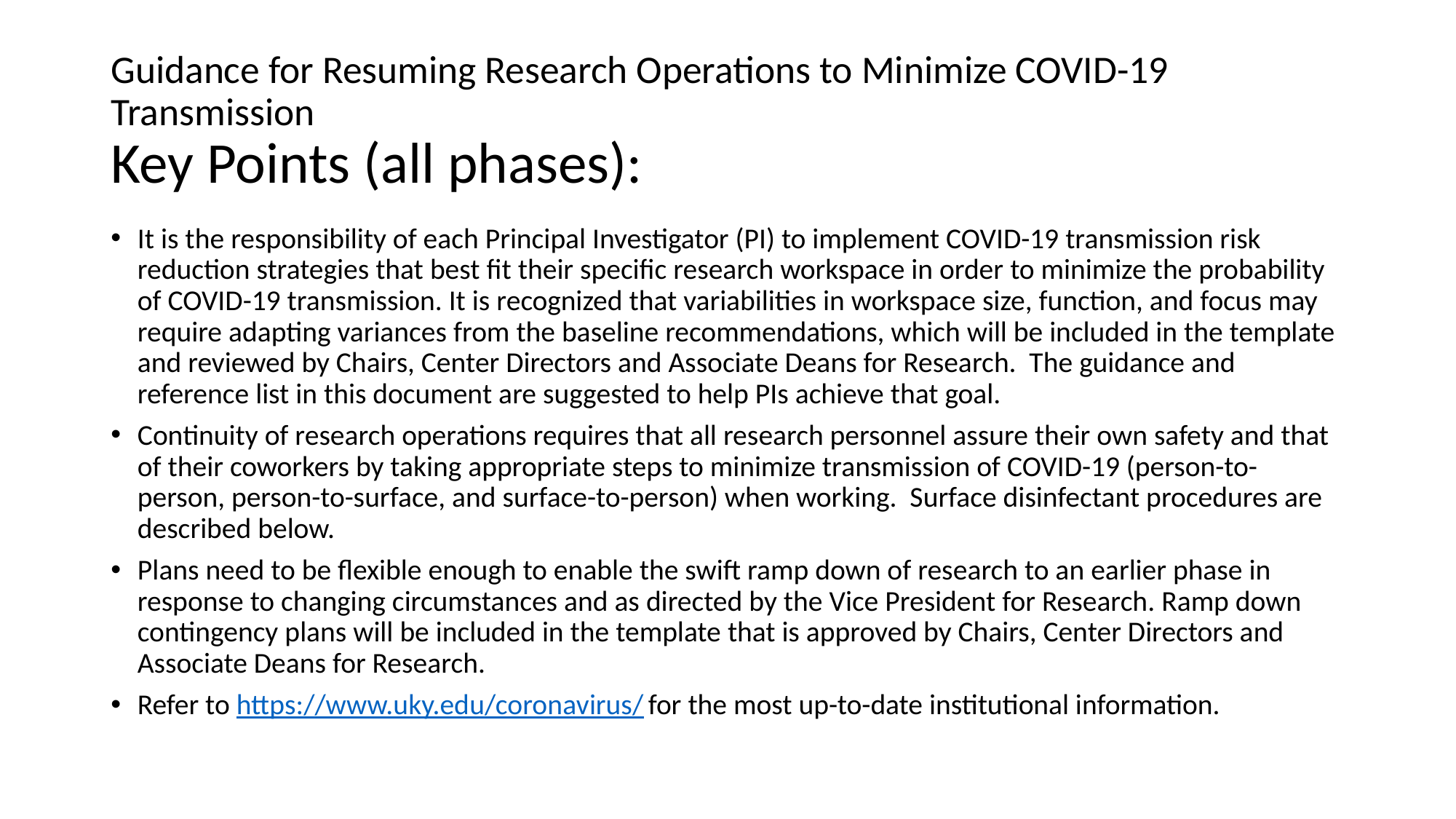

# Guidance for Resuming Research Operations to Minimize COVID-19 Transmission Key Points (all phases):
It is the responsibility of each Principal Investigator (PI) to implement COVID-19 transmission risk reduction strategies that best fit their specific research workspace in order to minimize the probability of COVID-19 transmission. It is recognized that variabilities in workspace size, function, and focus may require adapting variances from the baseline recommendations, which will be included in the template and reviewed by Chairs, Center Directors and Associate Deans for Research.  The guidance and reference list in this document are suggested to help PIs achieve that goal.
Continuity of research operations requires that all research personnel assure their own safety and that of their coworkers by taking appropriate steps to minimize transmission of COVID-19 (person-to-person, person-to-surface, and surface-to-person) when working.  Surface disinfectant procedures are described below.
Plans need to be flexible enough to enable the swift ramp down of research to an earlier phase in response to changing circumstances and as directed by the Vice President for Research. Ramp down contingency plans will be included in the template that is approved by Chairs, Center Directors and Associate Deans for Research.
Refer to https://www.uky.edu/coronavirus/ for the most up-to-date institutional information.